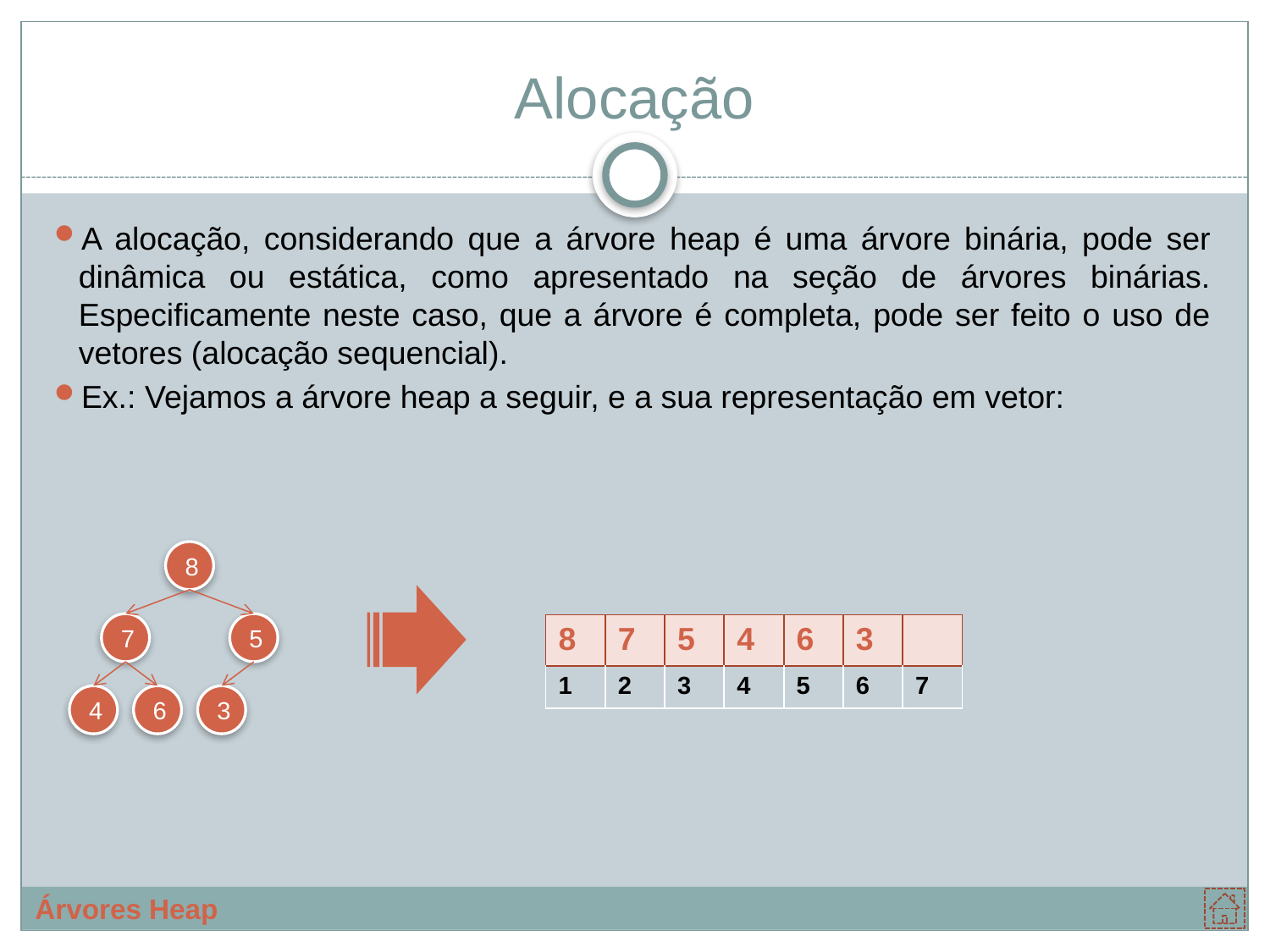

# Alocação
A alocação, considerando que a árvore heap é uma árvore binária, pode ser dinâmica ou estática, como apresentado na seção de árvores binárias. Especificamente neste caso, que a árvore é completa, pode ser feito o uso de vetores (alocação sequencial).
Ex.: Vejamos a árvore heap a seguir, e a sua representação em vetor:
8
7
5
4
6
3

| 8 | 7 | 5 | 4 | 6 | 3 |  |
| --- | --- | --- | --- | --- | --- | --- |
| 1 | 2 | 3 | 4 | 5 | 6 | 7 |
Árvores Heap